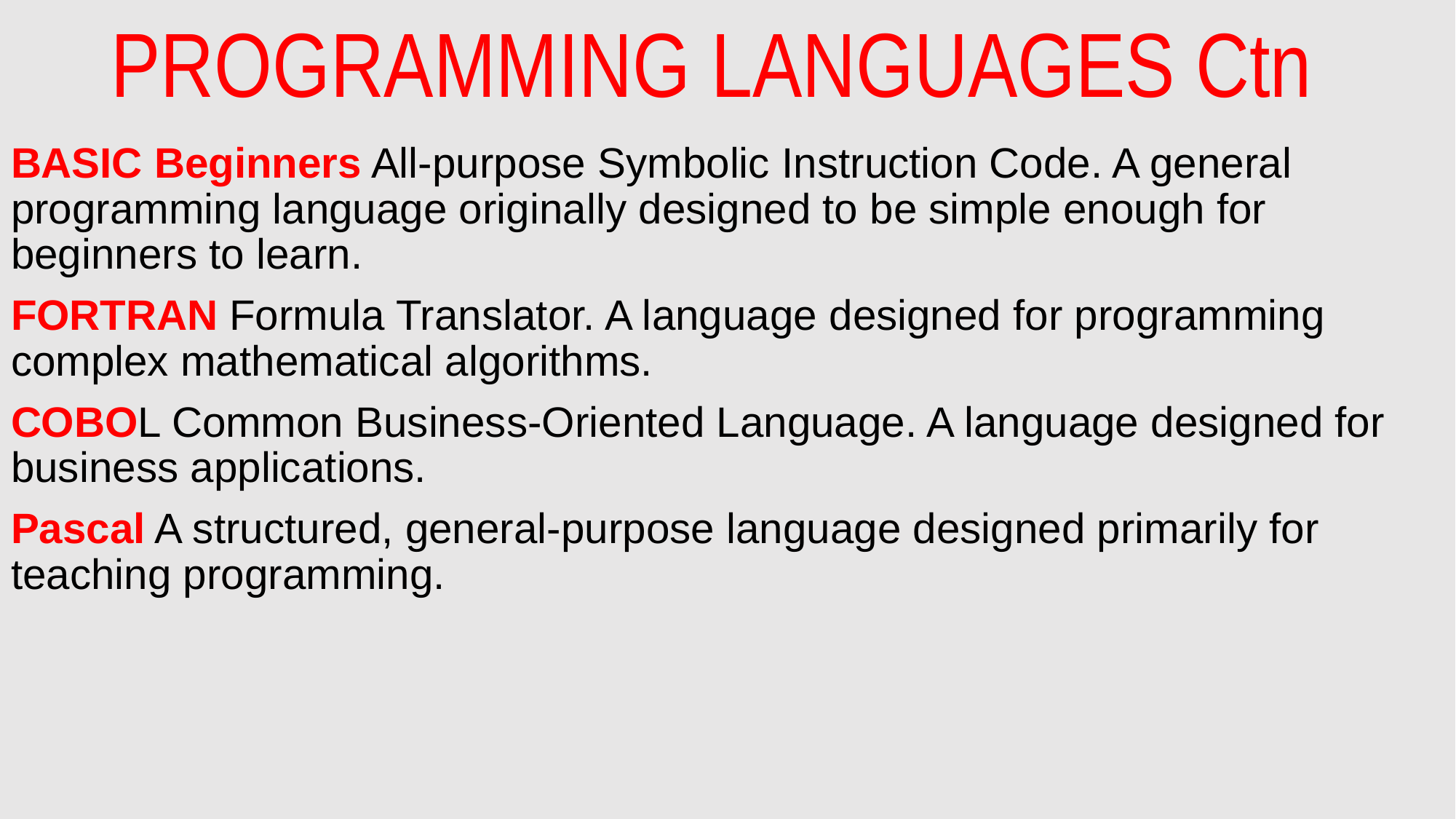

# PROGRAMMING LANGUAGES Ctn
BASIC Beginners All-purpose Symbolic Instruction Code. A general programming language originally designed to be simple enough for beginners to learn.
FORTRAN Formula Translator. A language designed for programming complex mathematical algorithms.
COBOL Common Business-Oriented Language. A language designed for business applications.
Pascal A structured, general-purpose language designed primarily for teaching programming.